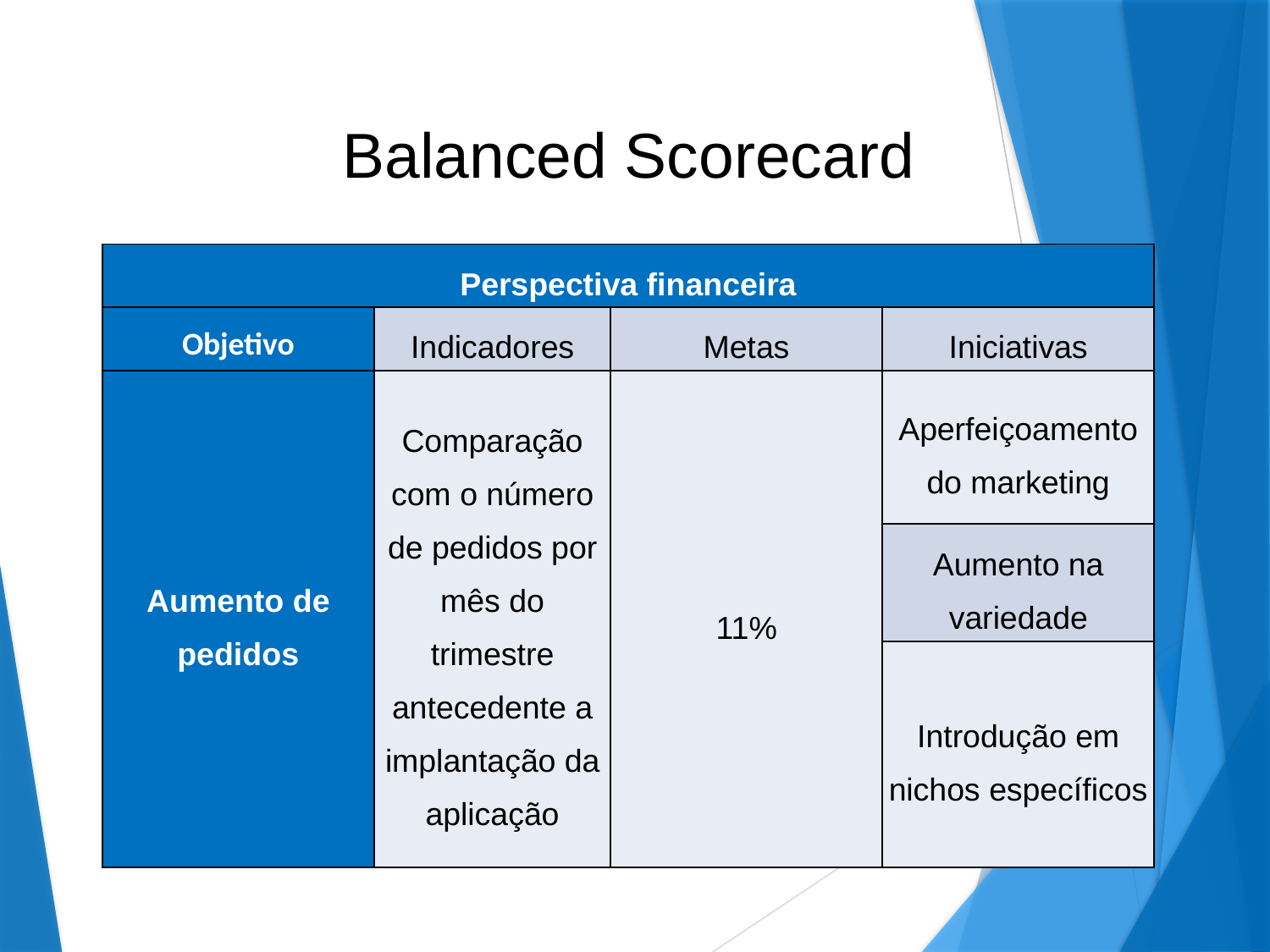

# Balanced Scorecard
| Perspectiva financeira |  |  |  |
| --- | --- | --- | --- |
| Objetivo | Indicadores | Metas | Iniciativas |
| Aumento de pedidos | Comparação com o número de pedidos por mês do trimestre antecedente a implantação da aplicação | 11% | Aperfeiçoamento do marketing |
|  |  |  | Aumento na variedade |
|  |  |  | Introdução em nichos específicos |